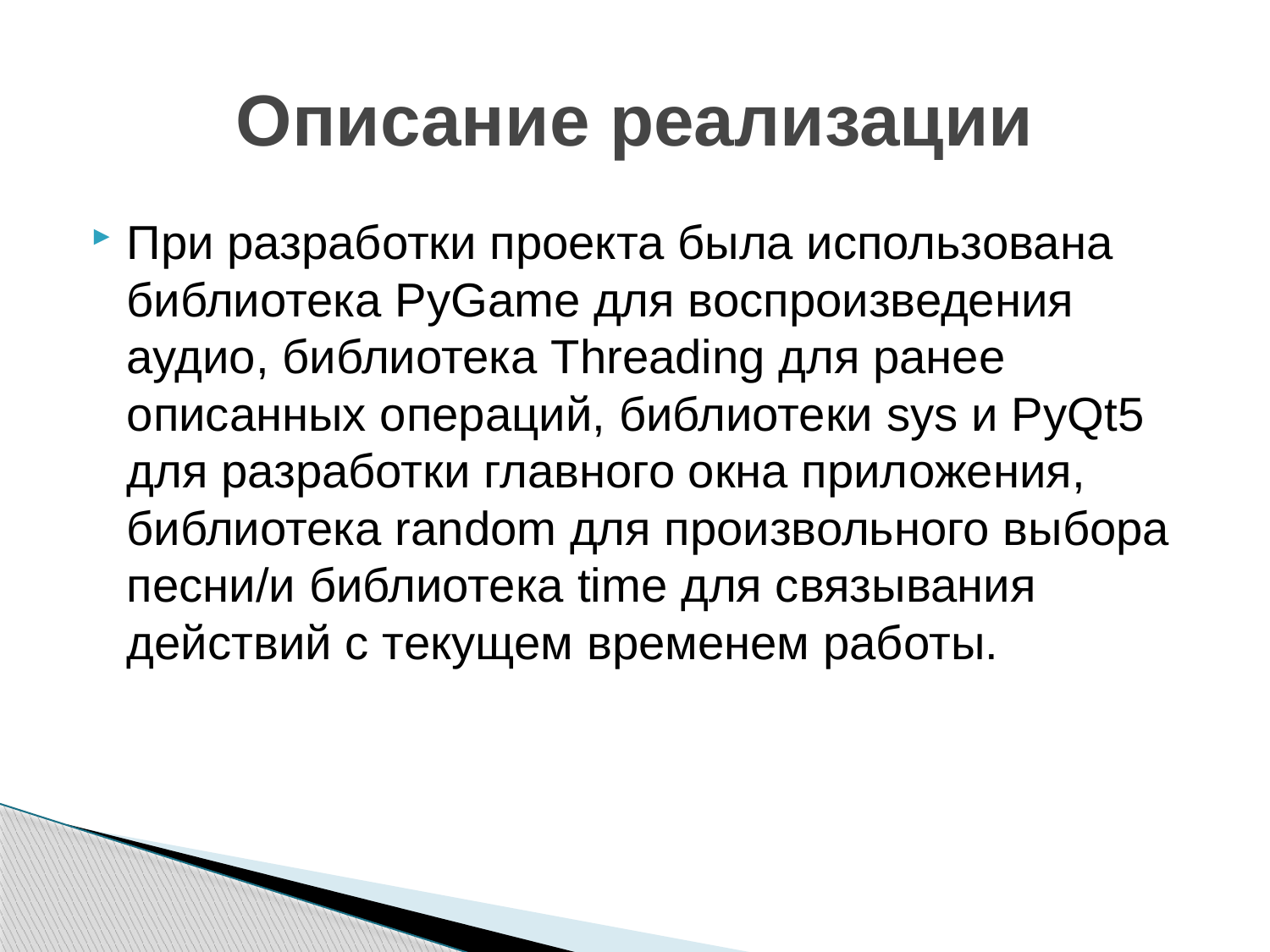

# Описание реализации
При разработки проекта была использована библиотека PyGame для воспроизведения аудио, библиотека Threading для ранее описанных операций, библиотеки sys и PyQt5 для разработки главного окна приложения, библиотека random для произвольного выбора песни/и библиотека time для связывания действий с текущем временем работы.